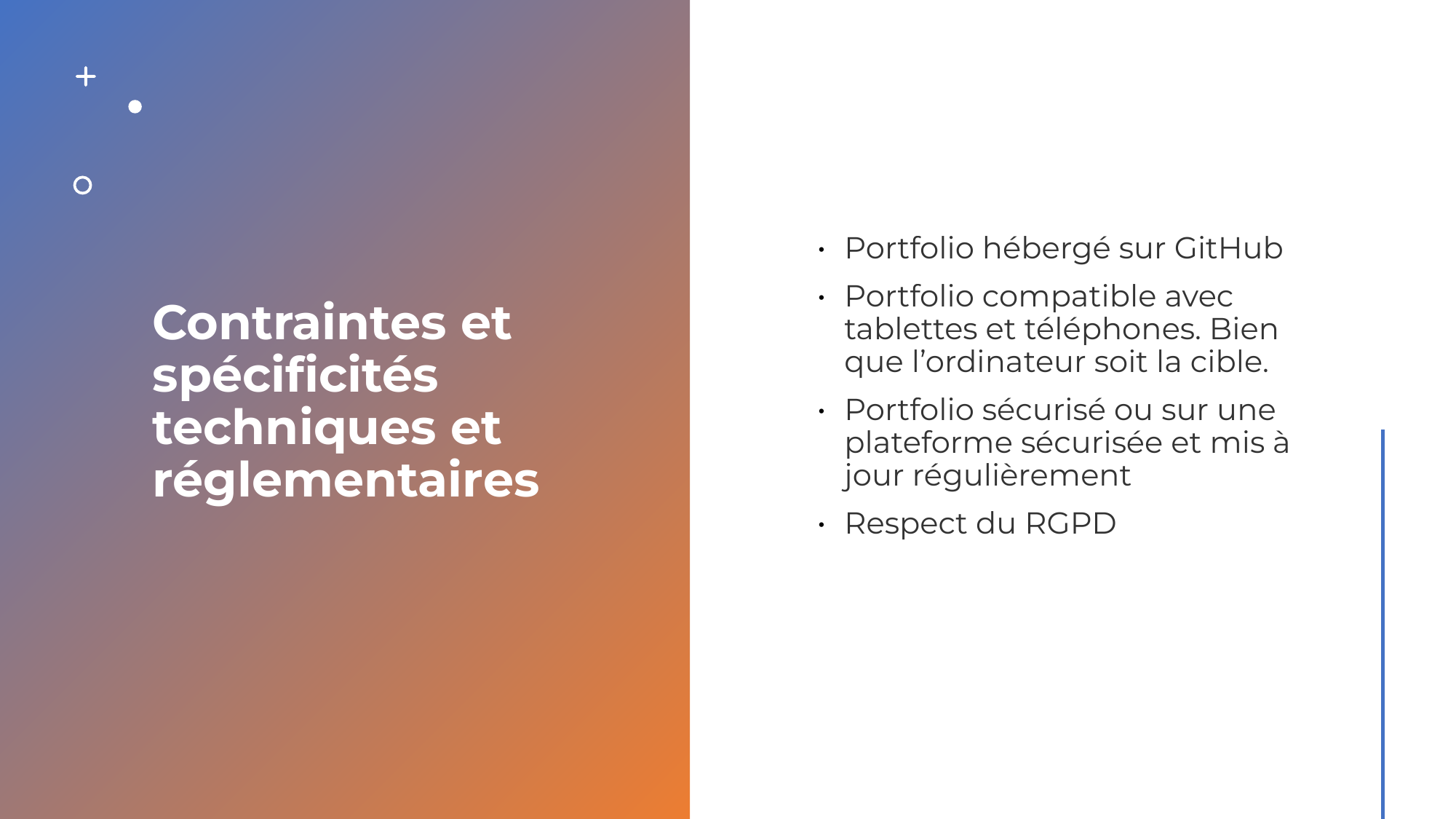

# Contraintes et spécificités techniques et réglementaires
Portfolio hébergé sur GitHub
Portfolio compatible avec tablettes et téléphones. Bien que l’ordinateur soit la cible.
Portfolio sécurisé ou sur une plateforme sécurisée et mis à jour régulièrement
Respect du RGPD